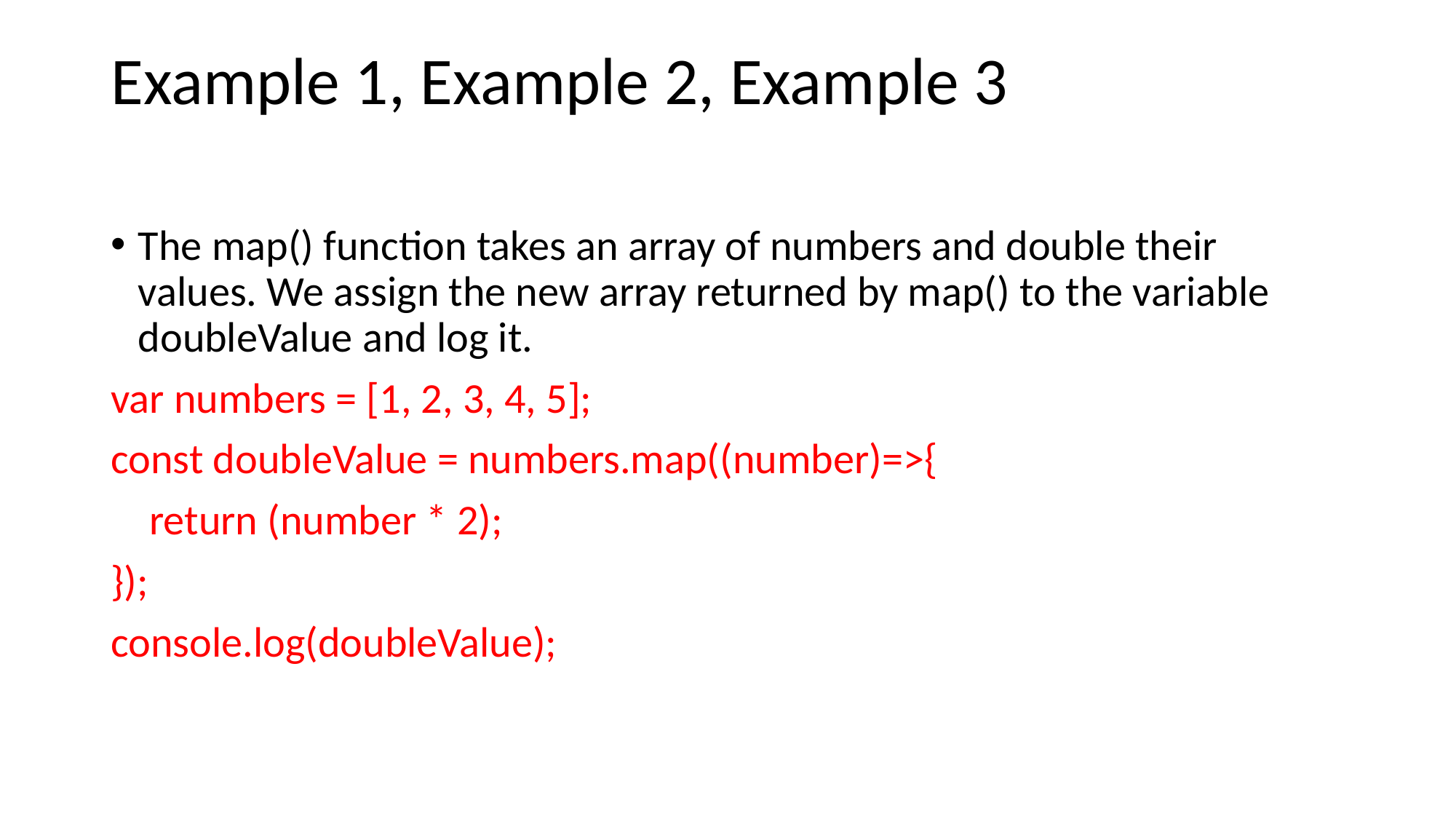

# Example 1, Example 2, Example 3
The map() function takes an array of numbers and double their values. We assign the new array returned by map() to the variable doubleValue and log it.
var numbers = [1, 2, 3, 4, 5];
const doubleValue = numbers.map((number)=>{
    return (number * 2);
});
console.log(doubleValue);